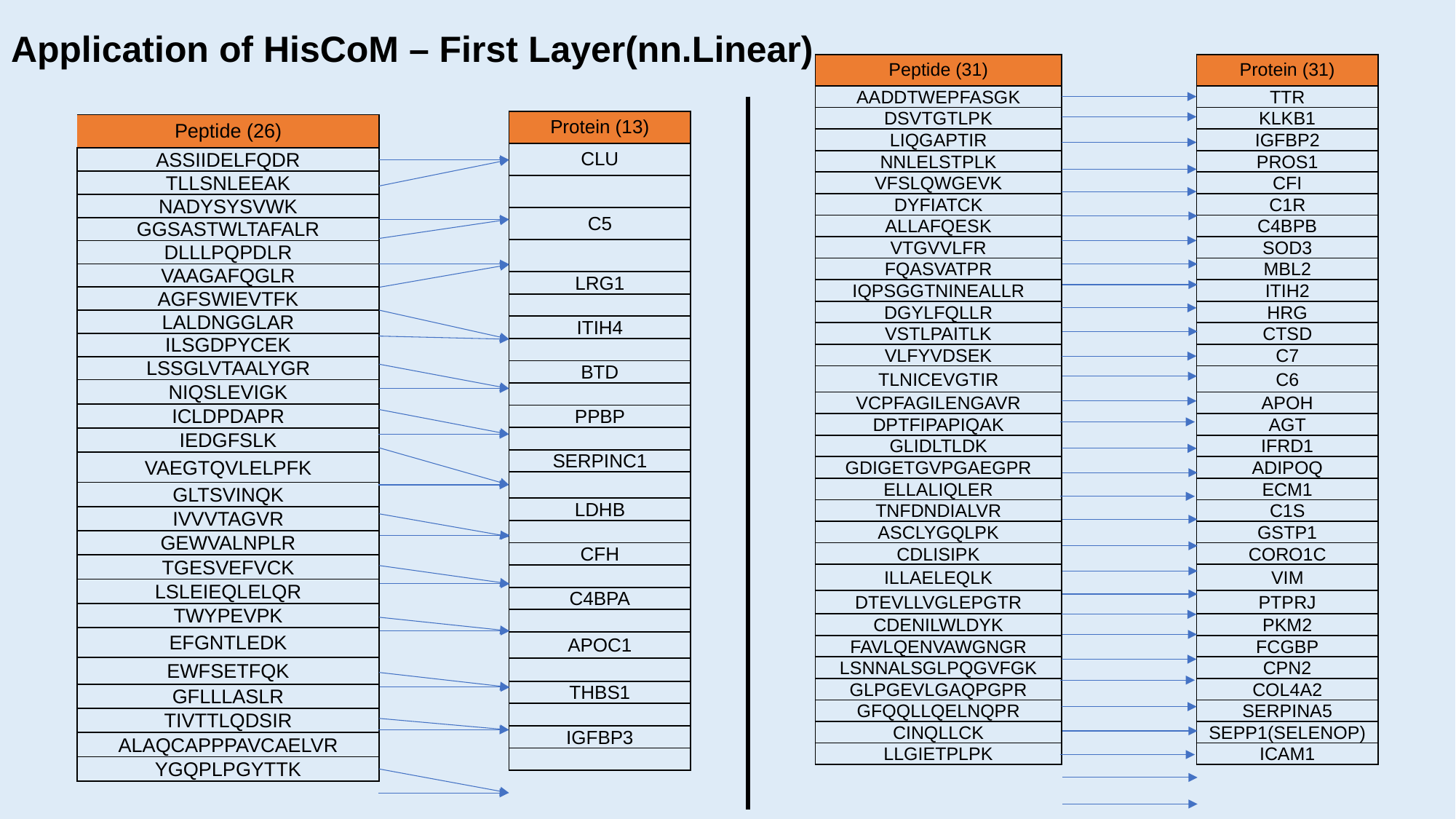

# Application of HisCoM – First Layer(nn.Linear)
| Peptide (31) |
| --- |
| AADDTWEPFASGK |
| DSVTGTLPK |
| LIQGAPTIR |
| NNLELSTPLK |
| VFSLQWGEVK |
| DYFIATCK |
| ALLAFQESK |
| VTGVVLFR |
| FQASVATPR |
| IQPSGGTNINEALLR |
| DGYLFQLLR |
| VSTLPAITLK |
| VLFYVDSEK |
| TLNICEVGTIR |
| VCPFAGILENGAVR |
| DPTFIPAPIQAK |
| GLIDLTLDK |
| GDIGETGVPGAEGPR |
| ELLALIQLER |
| TNFDNDIALVR |
| ASCLYGQLPK |
| CDLISIPK |
| ILLAELEQLK |
| DTEVLLVGLEPGTR |
| CDENILWLDYK |
| FAVLQENVAWGNGR |
| LSNNALSGLPQGVFGK |
| GLPGEVLGAQPGPR |
| GFQQLLQELNQPR |
| CINQLLCK |
| LLGIETPLPK |
| Protein (31) |
| --- |
| TTR |
| KLKB1 |
| IGFBP2 |
| PROS1 |
| CFI |
| C1R |
| C4BPB |
| SOD3 |
| MBL2 |
| ITIH2 |
| HRG |
| CTSD |
| C7 |
| C6 |
| APOH |
| AGT |
| IFRD1 |
| ADIPOQ |
| ECM1 |
| C1S |
| GSTP1 |
| CORO1C |
| VIM |
| PTPRJ |
| PKM2 |
| FCGBP |
| CPN2 |
| COL4A2 |
| SERPINA5 |
| SEPP1(SELENOP) |
| ICAM1 |
| Protein (13) |
| --- |
| CLU |
|  |
| C5 |
|  |
| LRG1 |
|  |
| ITIH4 |
|  |
| BTD |
|  |
| PPBP |
|  |
| SERPINC1 |
|  |
| LDHB |
|  |
| CFH |
|  |
| C4BPA |
|  |
| APOC1 |
|  |
| THBS1 |
|  |
| IGFBP3 |
|  |
| Peptide (26) |
| --- |
| ASSIIDELFQDR |
| TLLSNLEEAK |
| NADYSYSVWK |
| GGSASTWLTAFALR |
| DLLLPQPDLR |
| VAAGAFQGLR |
| AGFSWIEVTFK |
| LALDNGGLAR |
| ILSGDPYCEK |
| LSSGLVTAALYGR |
| NIQSLEVIGK |
| ICLDPDAPR |
| IEDGFSLK |
| VAEGTQVLELPFK |
| GLTSVINQK |
| IVVVTAGVR |
| GEWVALNPLR |
| TGESVEFVCK |
| LSLEIEQLELQR |
| TWYPEVPK |
| EFGNTLEDK |
| EWFSETFQK |
| GFLLLASLR |
| TIVTTLQDSIR |
| ALAQCAPPPAVCAELVR |
| YGQPLPGYTTK |